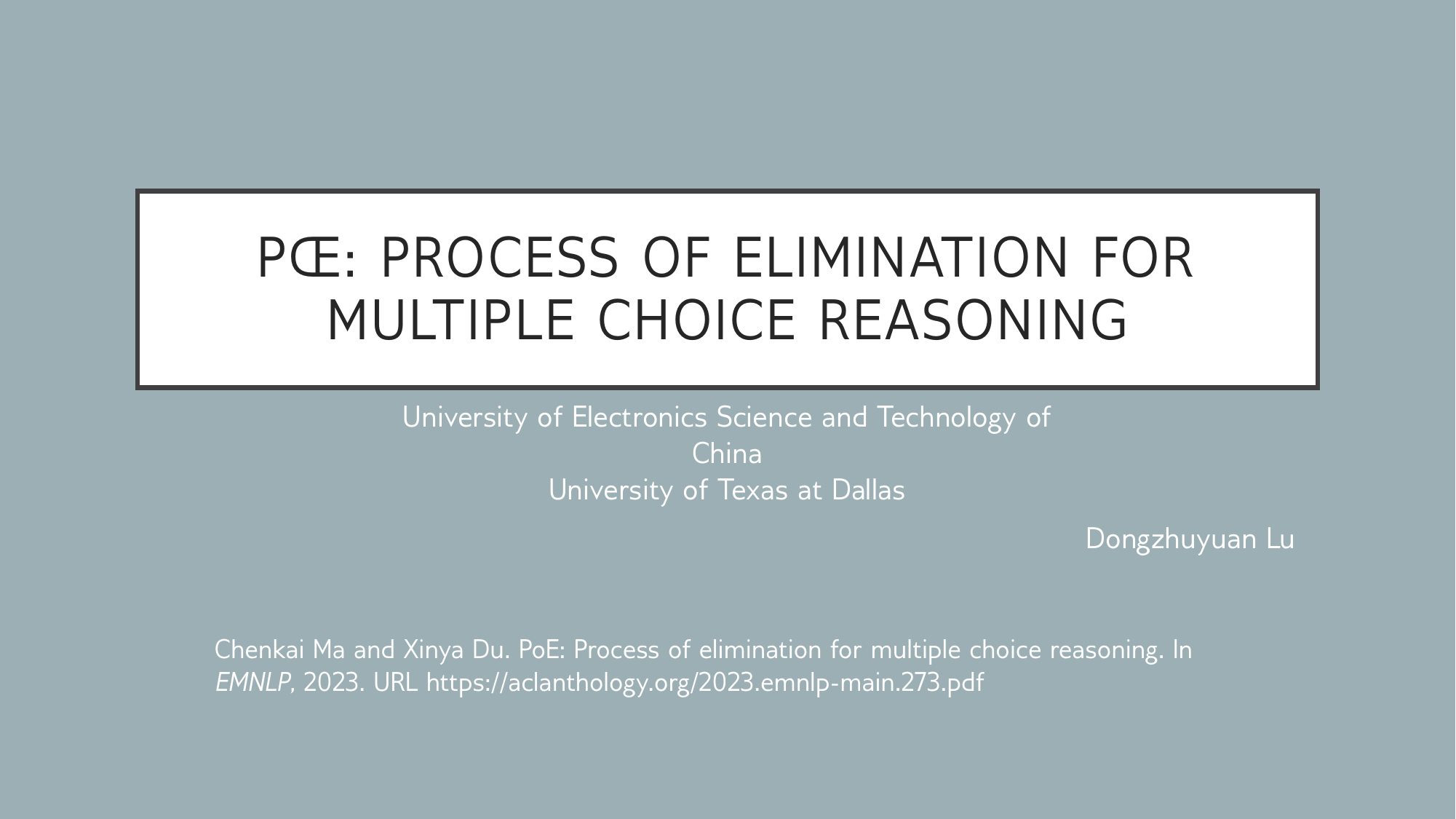

# Poe: Process of elimination for multiple choice reasoning
University of Electronics Science and Technology of China
University of Texas at Dallas
Dongzhuyuan Lu
Chenkai Ma and Xinya Du. PoE: Process of elimination for multiple choice reasoning. In EMNLP, 2023. URL https://aclanthology.org/2023.emnlp-main.273.pdf